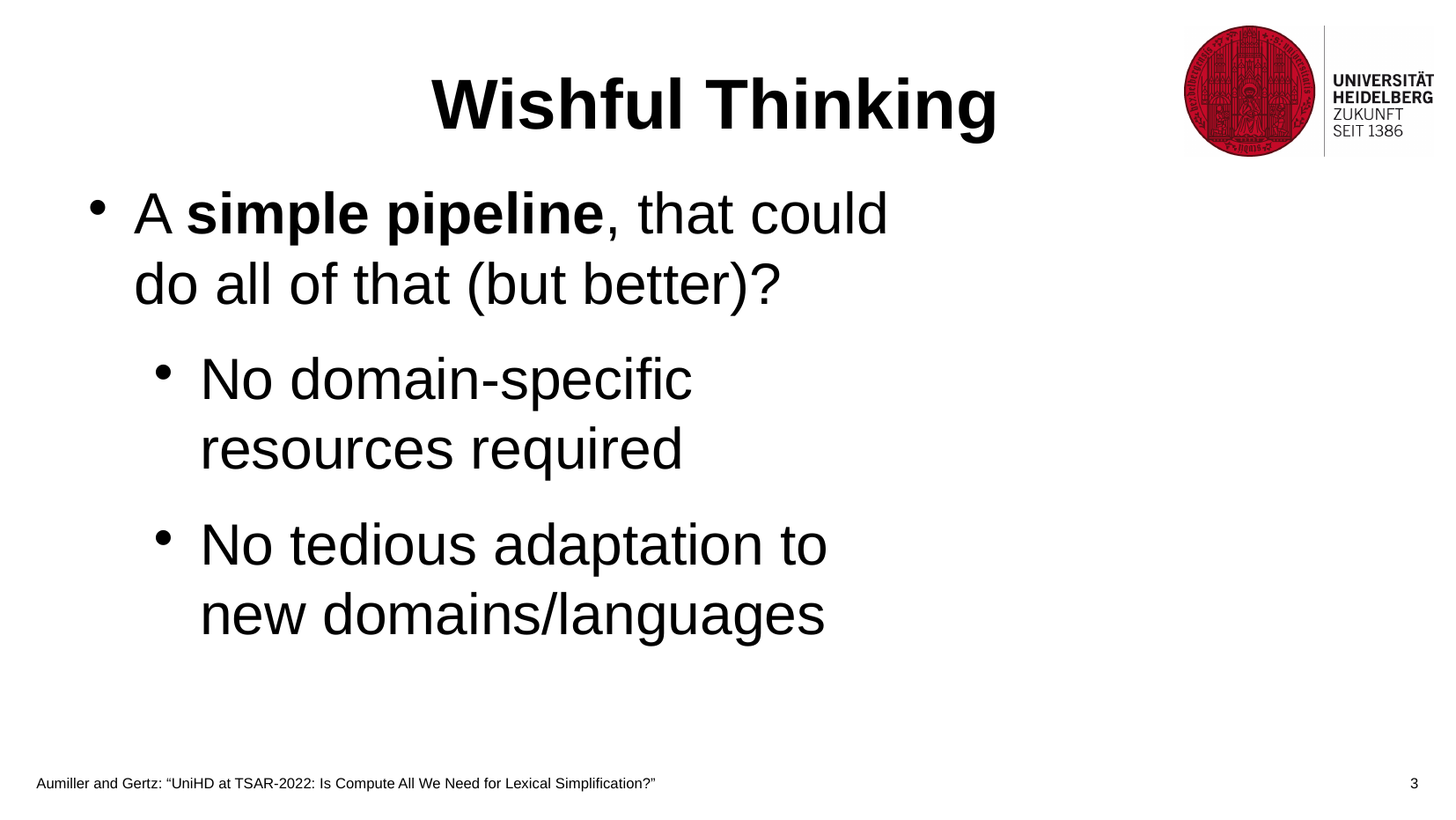

Wishful Thinking
A simple pipeline, that could do all of that (but better)?
No domain-specific resources required
No tedious adaptation to new domains/languages
Aumiller and Gertz: “UniHD at TSAR-2022: Is Compute All We Need for Lexical Simplification?”
3